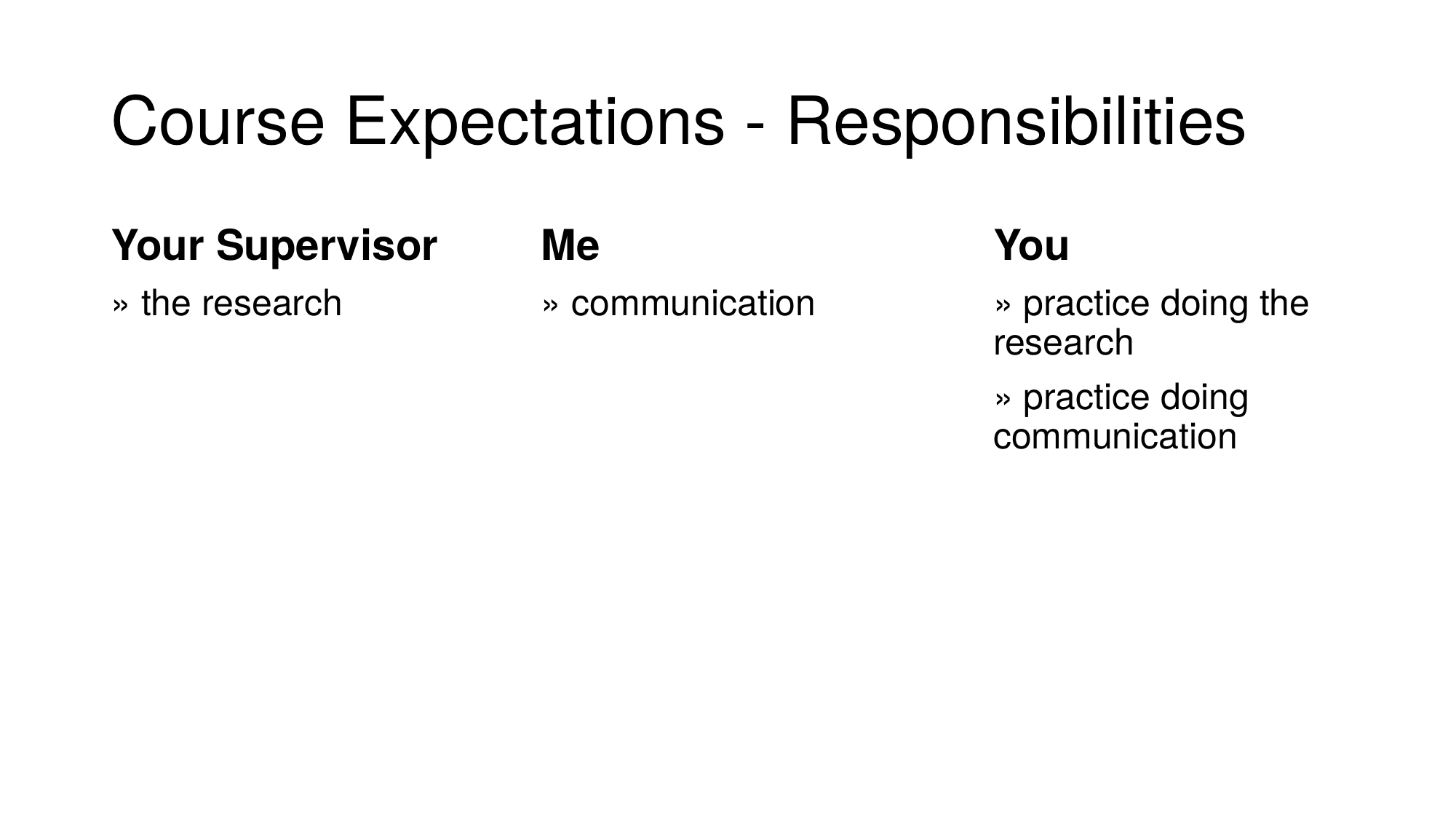

# Course Expectations - Responsibilities
Your Supervisor
» the research
Me
» communication
You
» practice doing the research
» practice doing communication